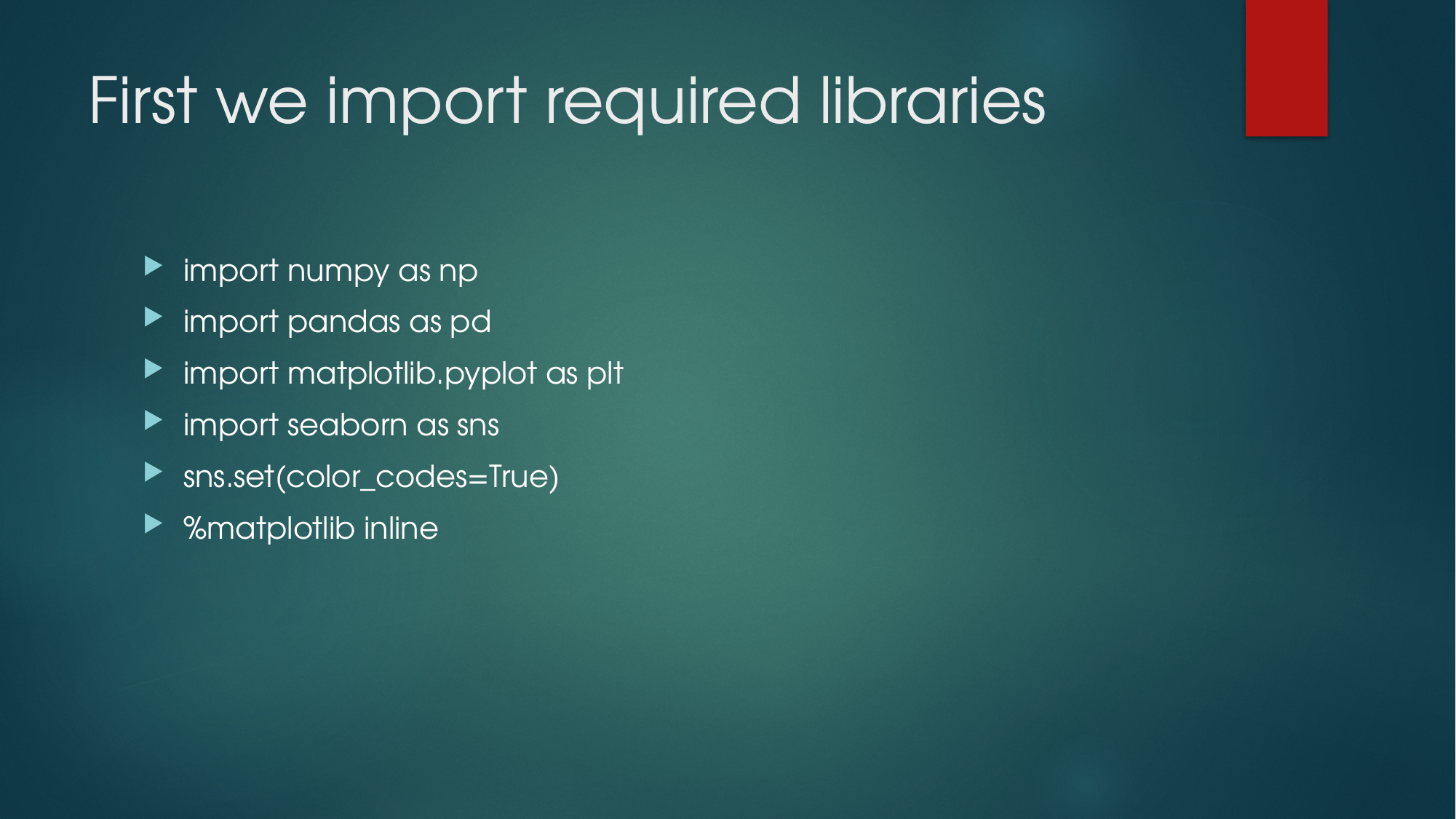

# First we import required libraries
import numpy as np
import pandas as pd
import matplotlib.pyplot as plt
import seaborn as sns
sns.set(color_codes=True)
%matplotlib inline